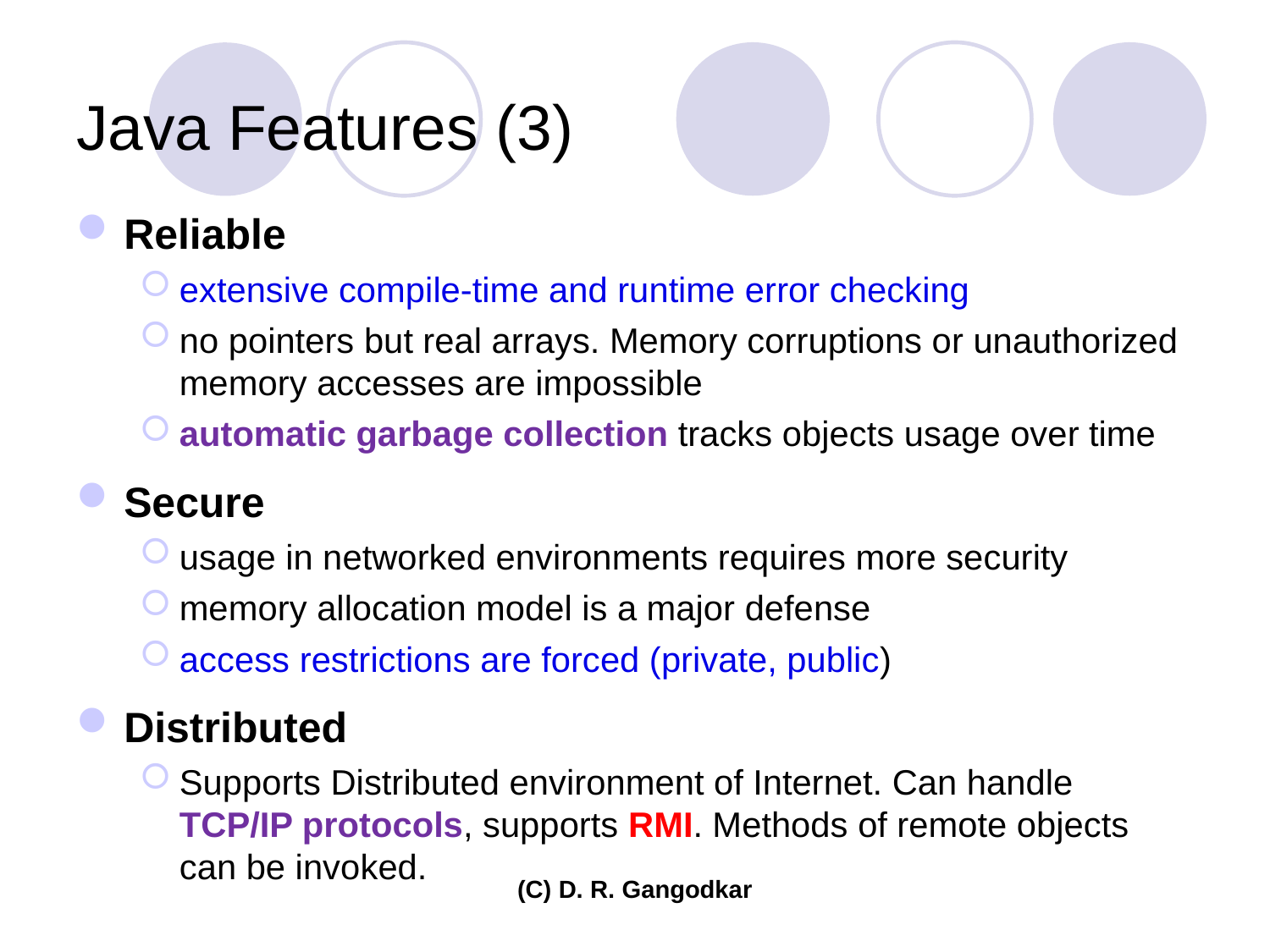

# Java Features (3)
Reliable
extensive compile-time and runtime error checking
no pointers but real arrays. Memory corruptions or unauthorized memory accesses are impossible
automatic garbage collection tracks objects usage over time
Secure
usage in networked environments requires more security
memory allocation model is a major defense
access restrictions are forced (private, public)
Distributed
Supports Distributed environment of Internet. Can handle TCP/IP protocols, supports RMI. Methods of remote objects can be invoked.
(C) D. R. Gangodkar